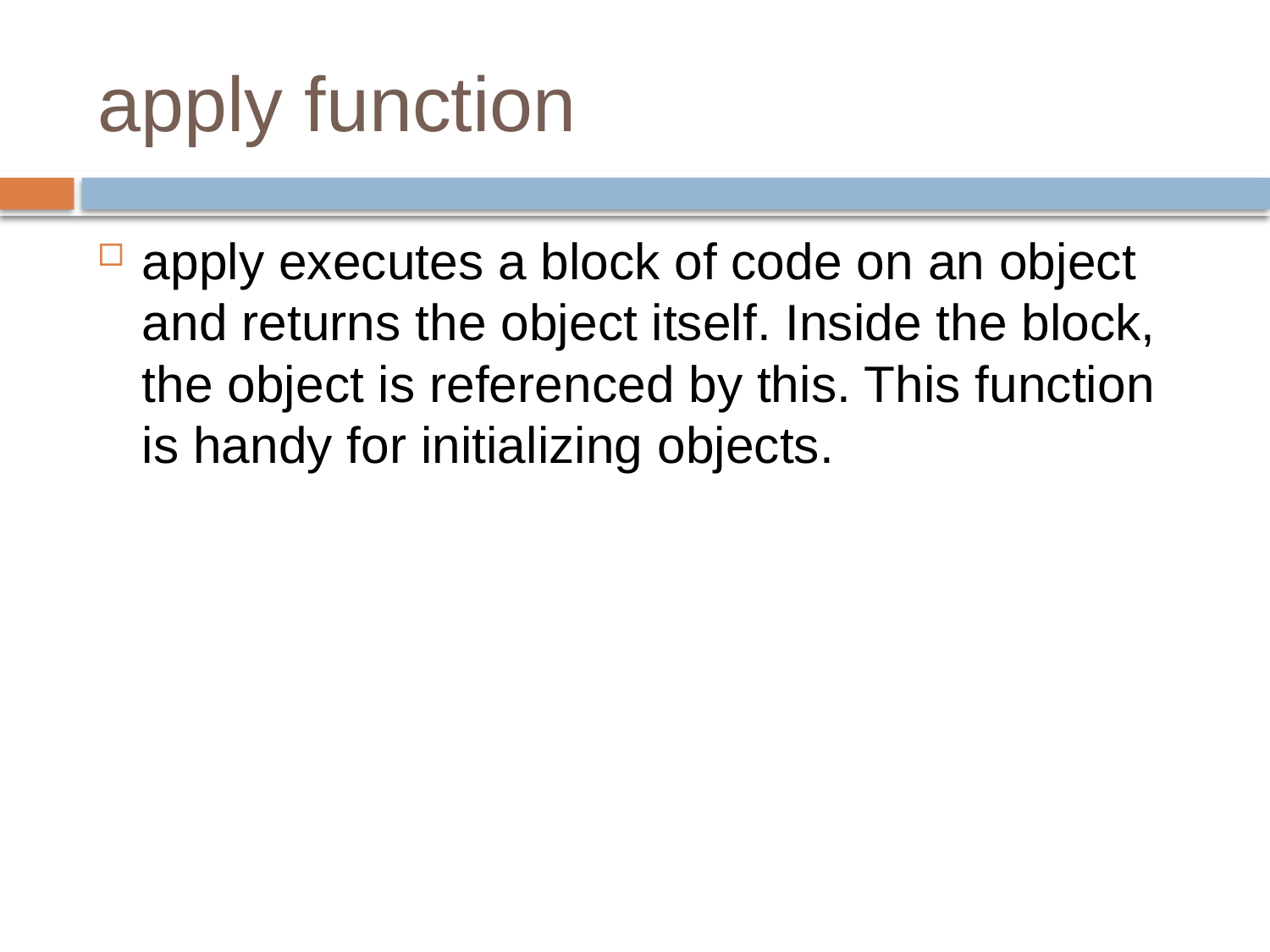

# apply function
apply executes a block of code on an object and returns the object itself. Inside the block, the object is referenced by this. This function is handy for initializing objects.